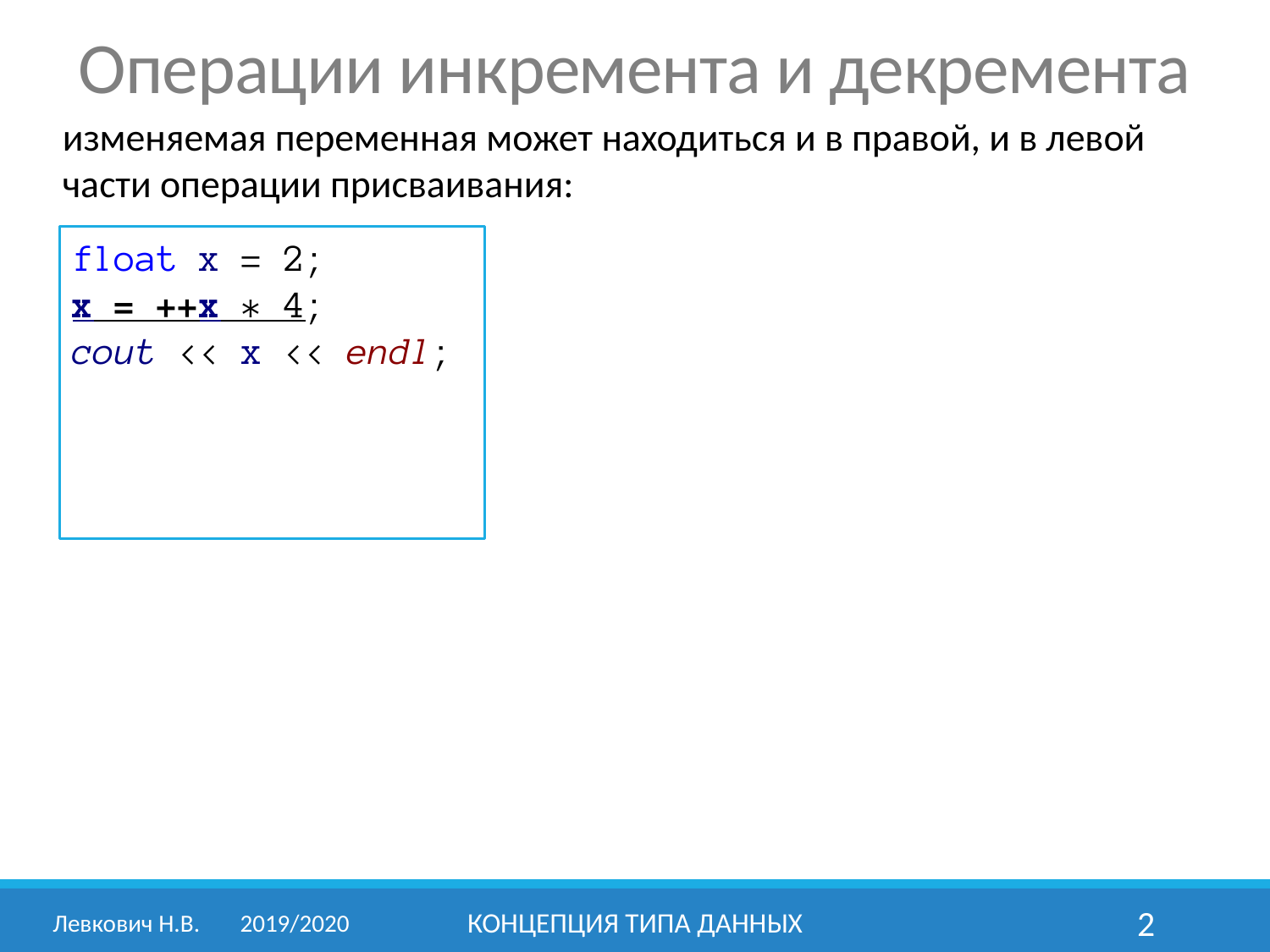

Операции инкремента и декремента
изменяемая переменная может находиться и в правой, и в левой части операции присваивания:
float x = 2;
x = ++x * 4;
cout << x << endl;

Левкович Н.В.	2019/2020
Концепция типа данных
2